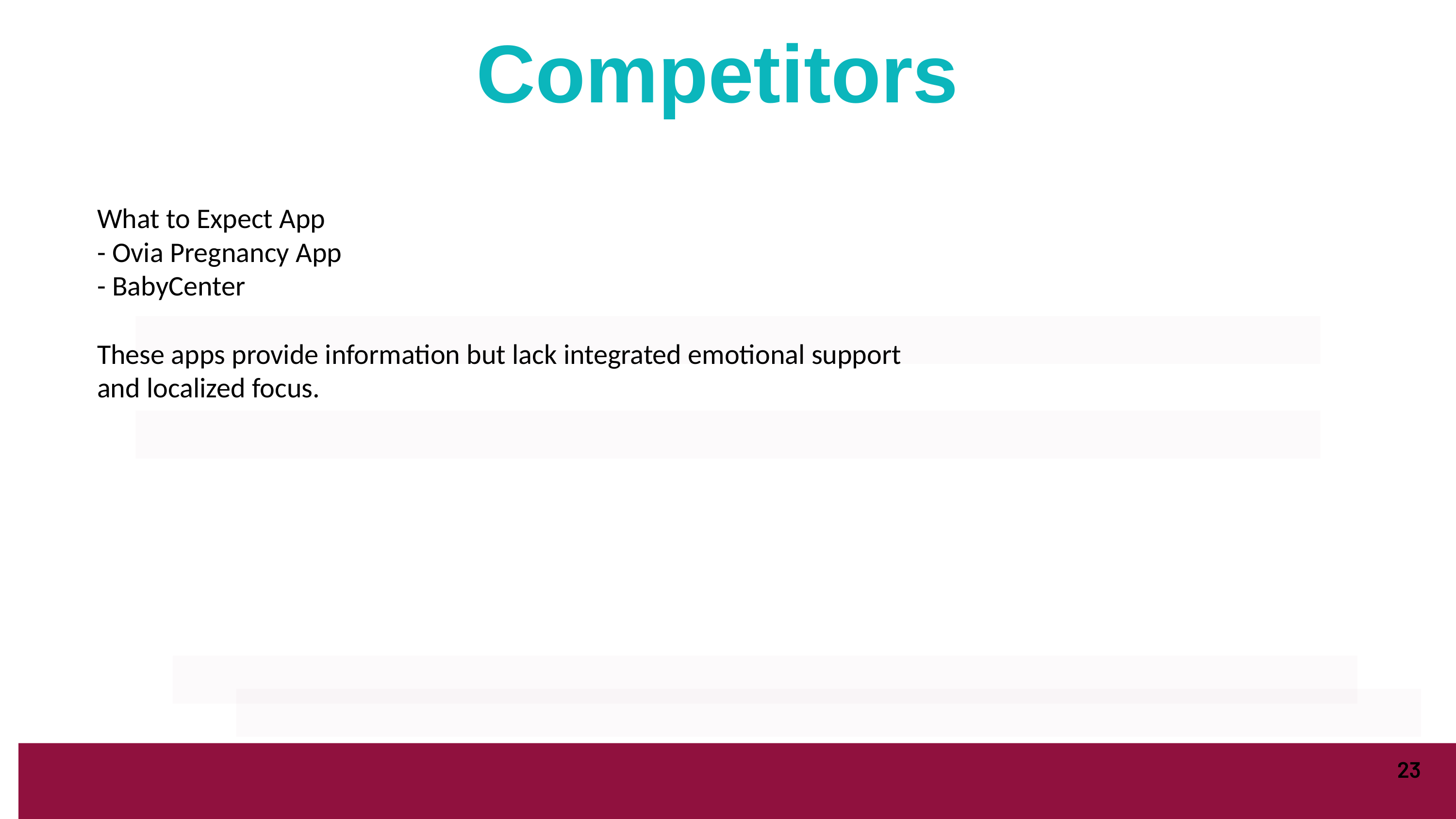

Competitors
What to Expect App
- Ovia Pregnancy App
- BabyCenter

These apps provide information but lack integrated emotional support and localized focus.

23